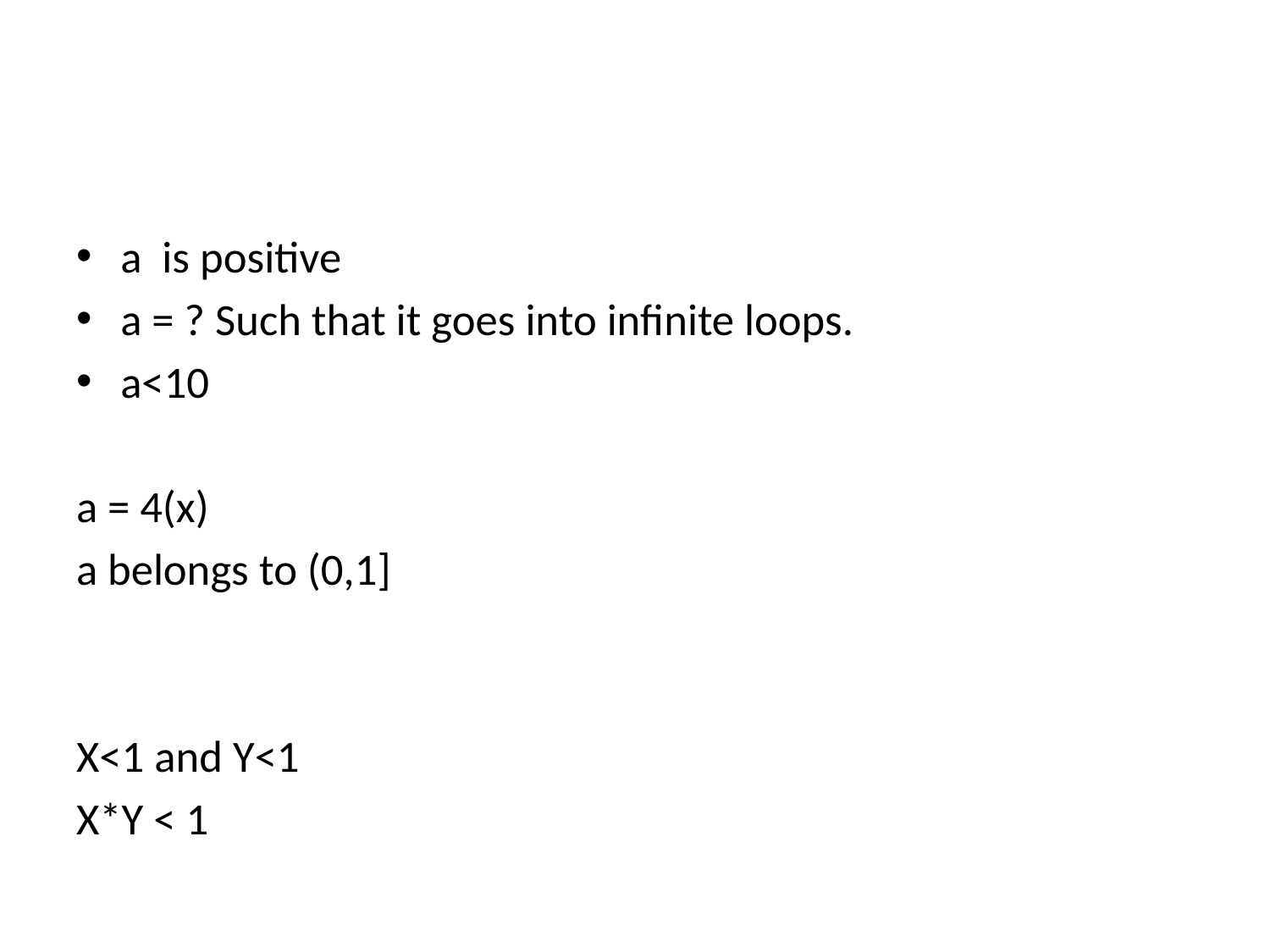

#
a  is positive
a = ? Such that it goes into infinite loops.
a<10

a = 4(x)
a belongs to (0,1]

X<1 and Y<1
X*Y < 1